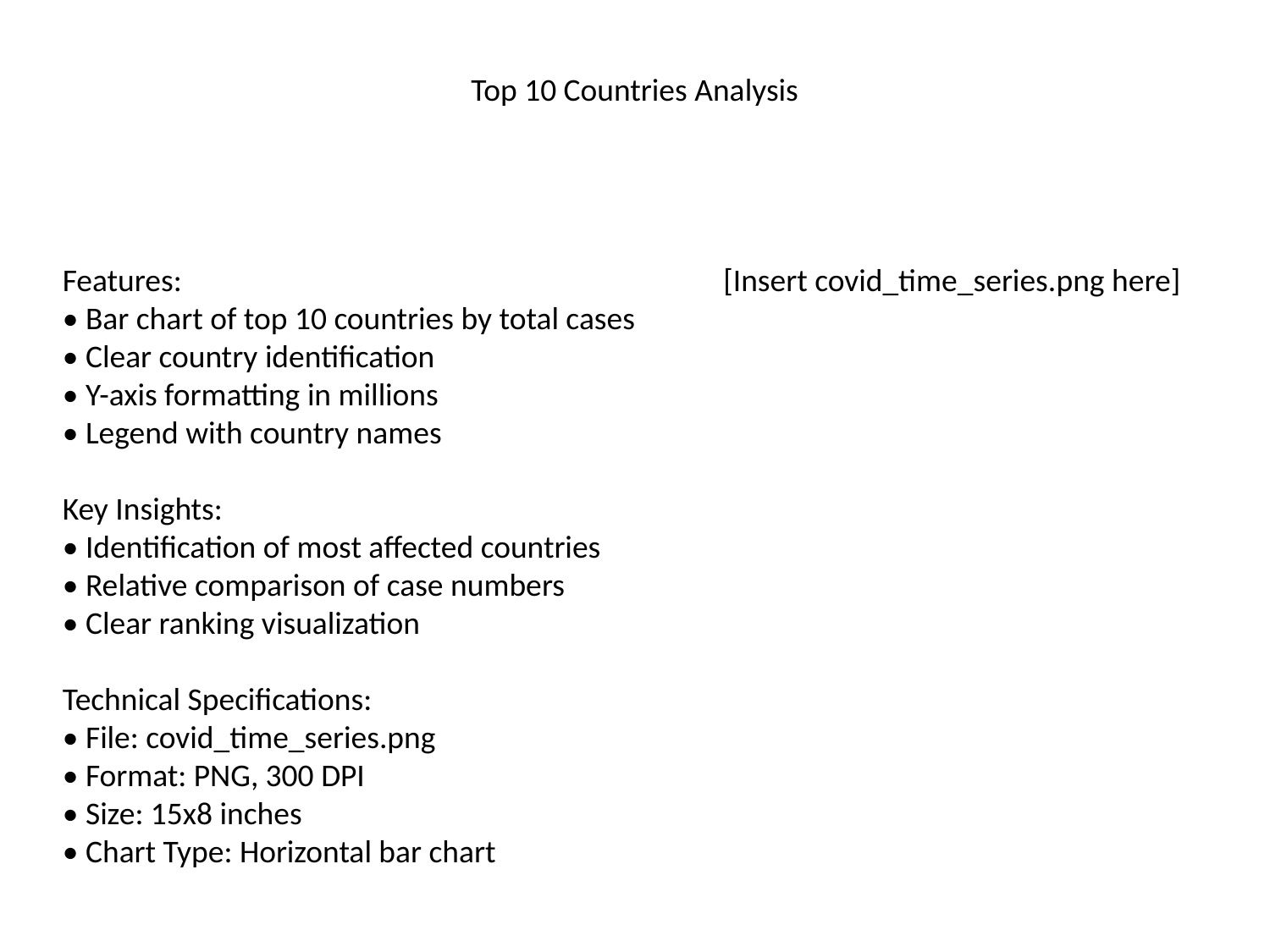

#
Top 10 Countries Analysis
Features:
• Bar chart of top 10 countries by total cases
• Clear country identification
• Y-axis formatting in millions
• Legend with country names

Key Insights:
• Identification of most affected countries
• Relative comparison of case numbers
• Clear ranking visualization

Technical Specifications:
• File: covid_time_series.png
• Format: PNG, 300 DPI
• Size: 15x8 inches
• Chart Type: Horizontal bar chart
[Insert covid_time_series.png here]